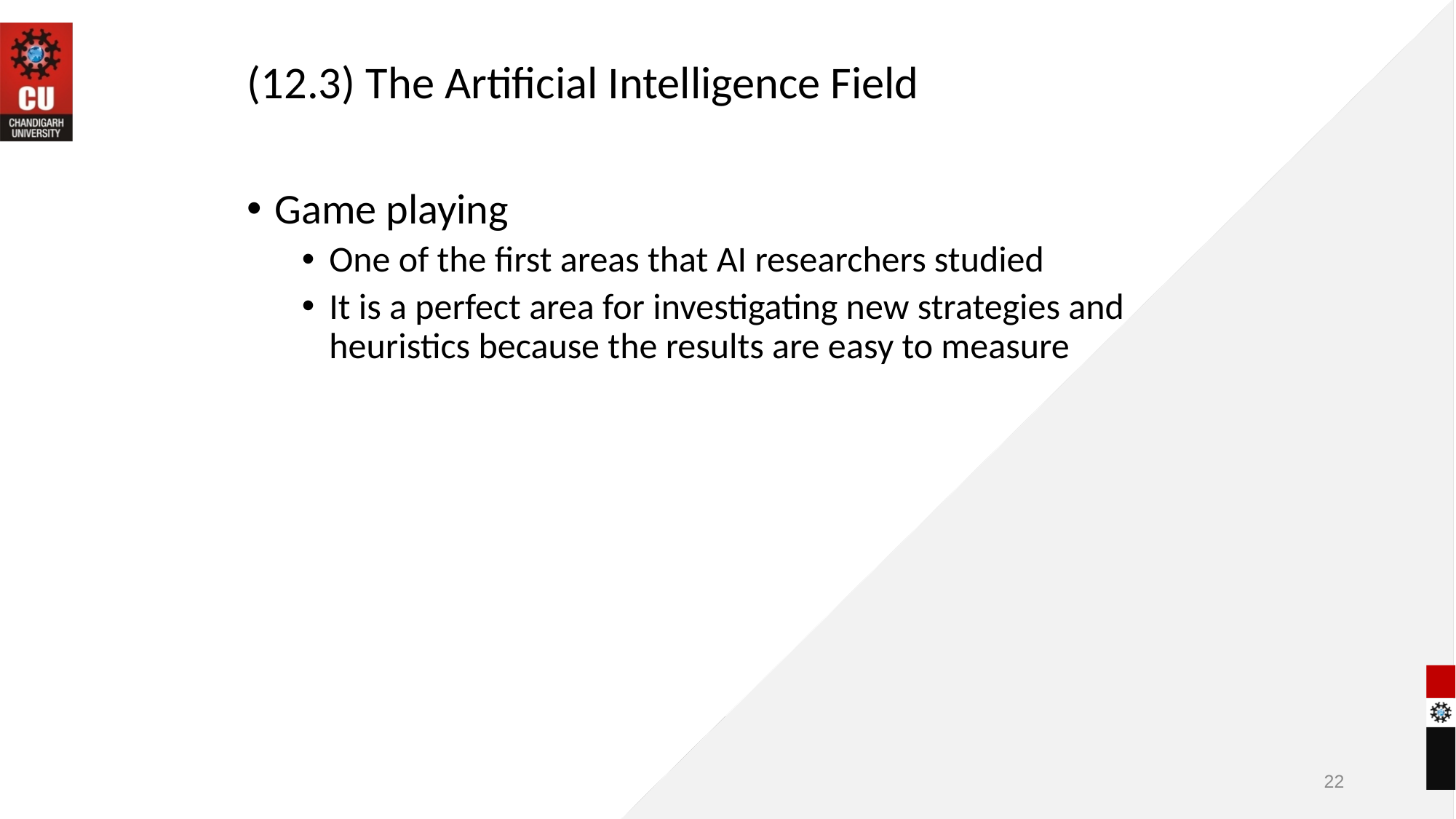

# (12.3) The Artificial Intelligence Field
Game playing
One of the first areas that AI researchers studied
It is a perfect area for investigating new strategies and heuristics because the results are easy to measure
22